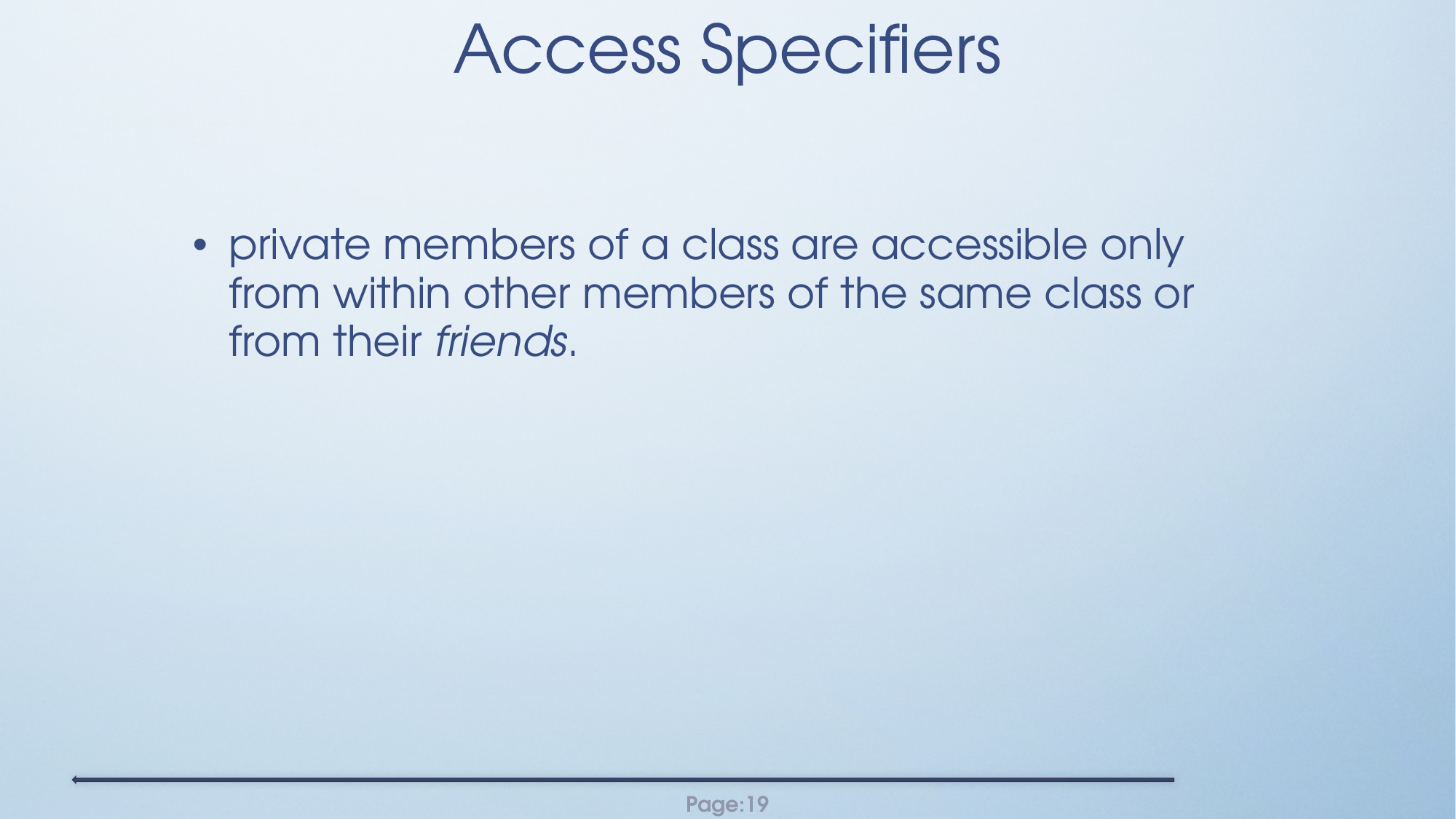

# Access Specifiers

private members of a class are accessible only from within other members of the same class or from their friends.